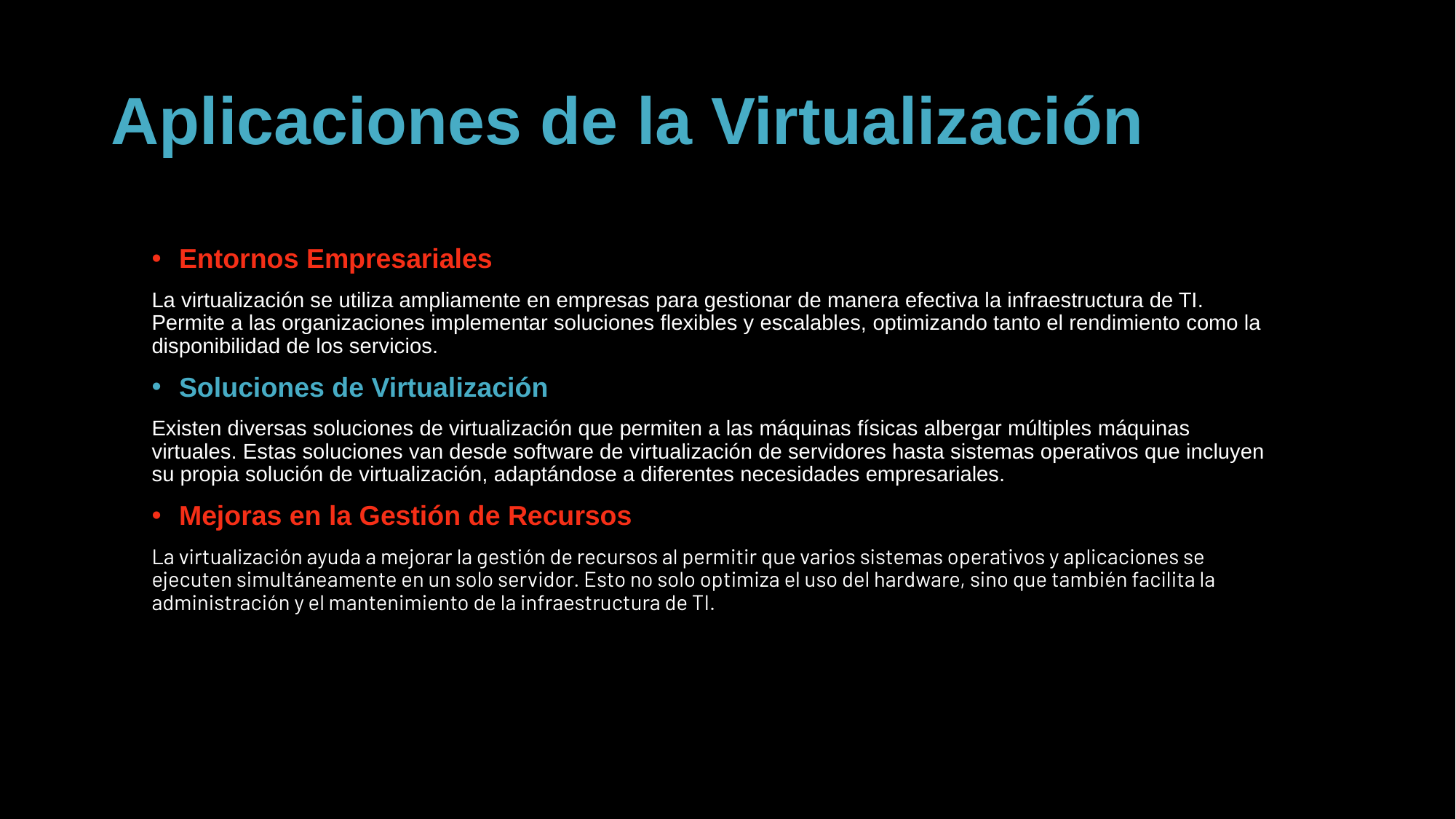

# Aplicaciones de la Virtualización
Entornos Empresariales
La virtualización se utiliza ampliamente en empresas para gestionar de manera efectiva la infraestructura de TI. Permite a las organizaciones implementar soluciones flexibles y escalables, optimizando tanto el rendimiento como la disponibilidad de los servicios.
Soluciones de Virtualización
Existen diversas soluciones de virtualización que permiten a las máquinas físicas albergar múltiples máquinas virtuales. Estas soluciones van desde software de virtualización de servidores hasta sistemas operativos que incluyen su propia solución de virtualización, adaptándose a diferentes necesidades empresariales.
Mejoras en la Gestión de Recursos
La virtualización ayuda a mejorar la gestión de recursos al permitir que varios sistemas operativos y aplicaciones se ejecuten simultáneamente en un solo servidor. Esto no solo optimiza el uso del hardware, sino que también facilita la administración y el mantenimiento de la infraestructura de TI.